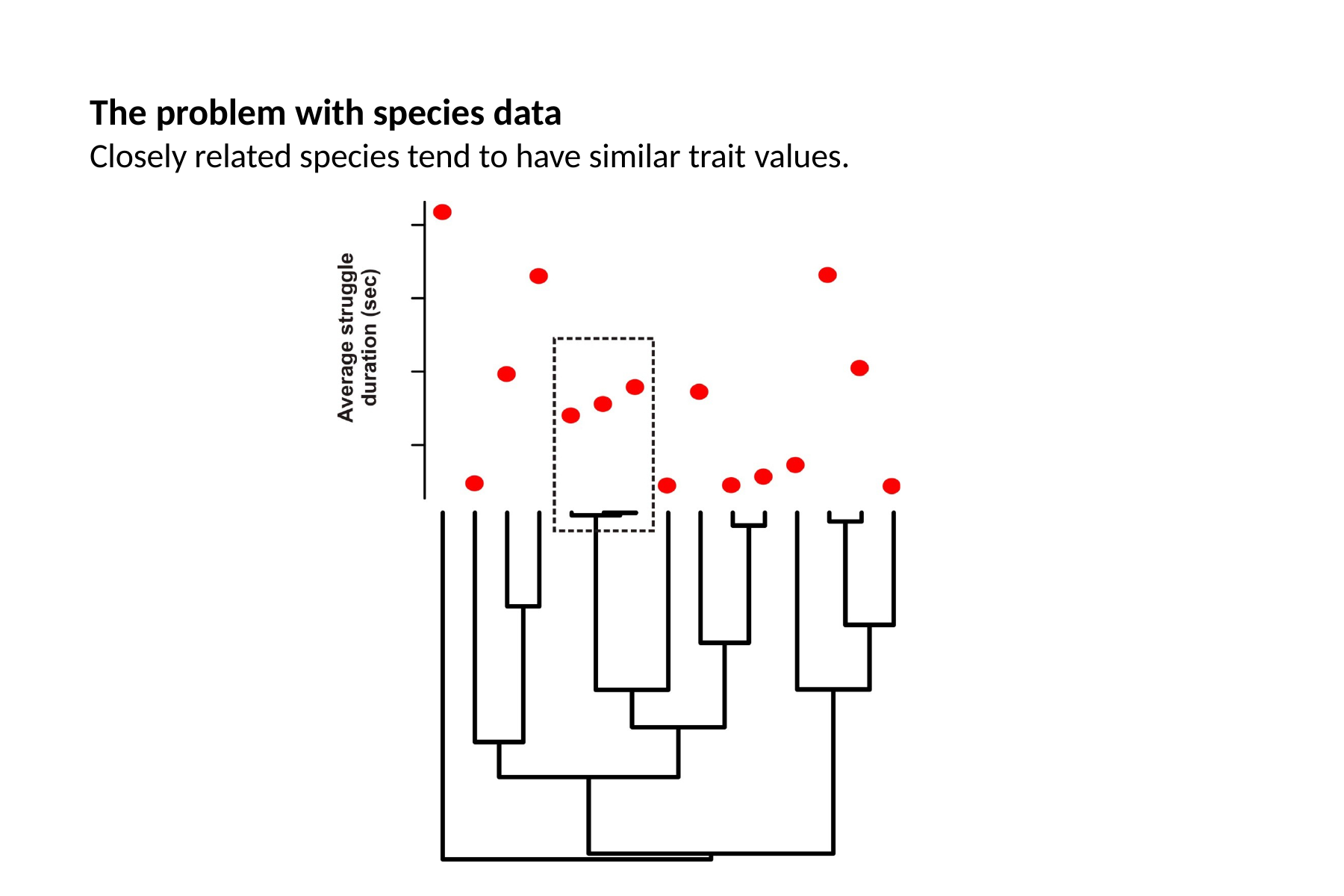

# The problem with species data
Closely related species tend to have similar trait values.